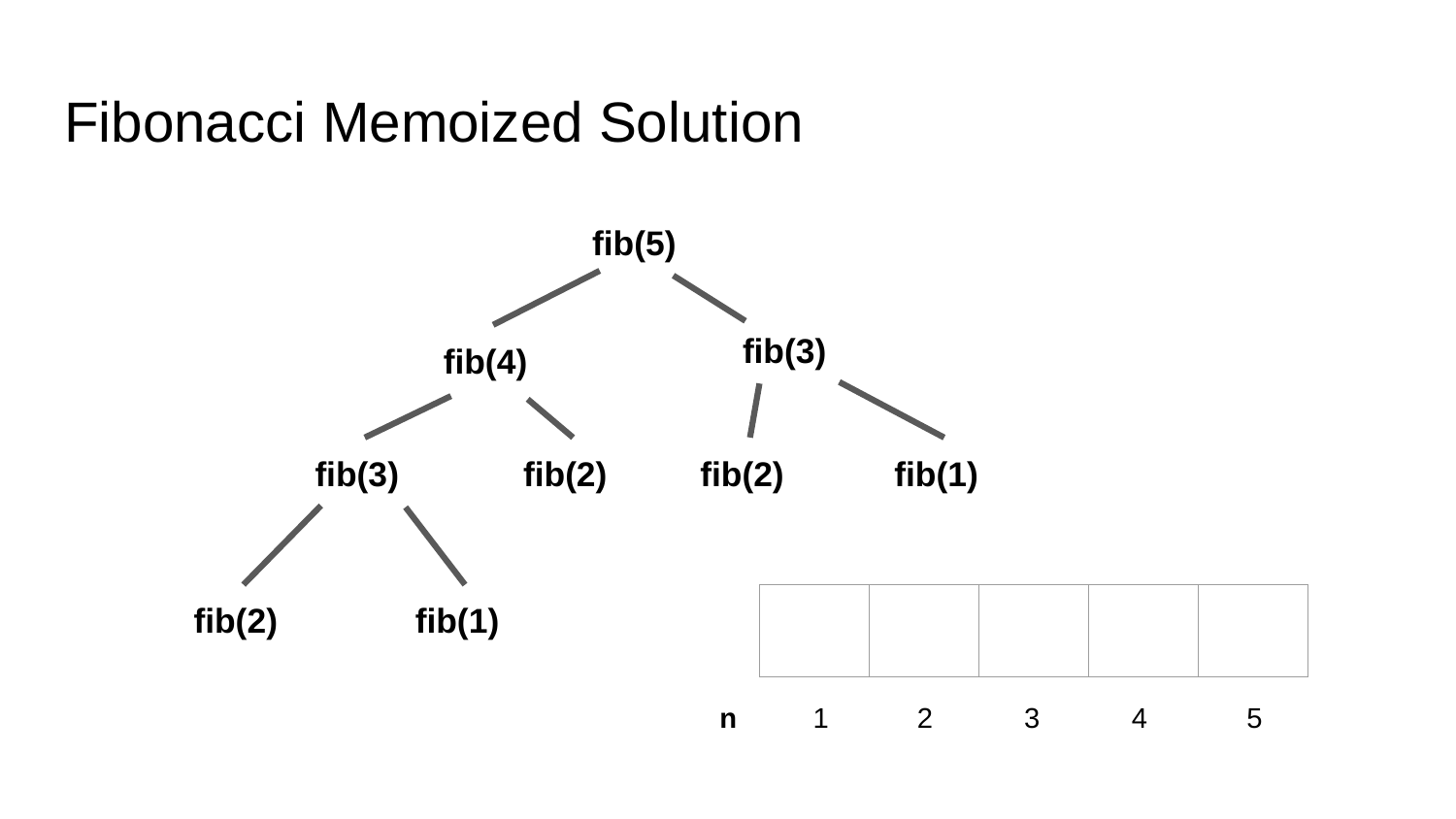

# Fibonacci Memoized Solution
fib(5)
fib(3)
fib(4)
fib(3)
fib(2)
fib(2)
fib(1)
fib(2)
fib(1)
|  |  |  |  |  |
| --- | --- | --- | --- | --- |
n
1
2
3
4
5